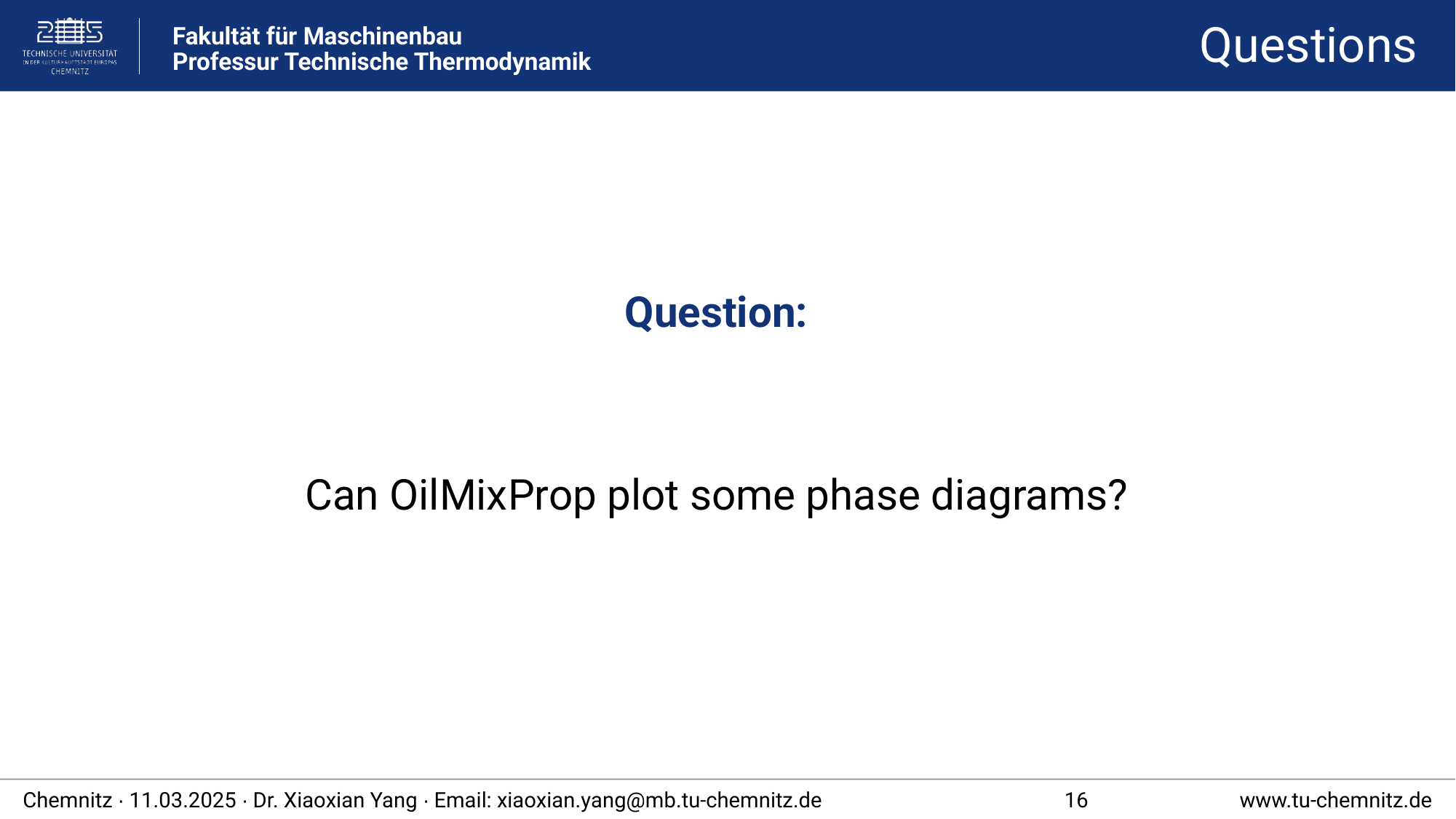

Questions

Question:

Can OilMixProp plot some phase diagrams?